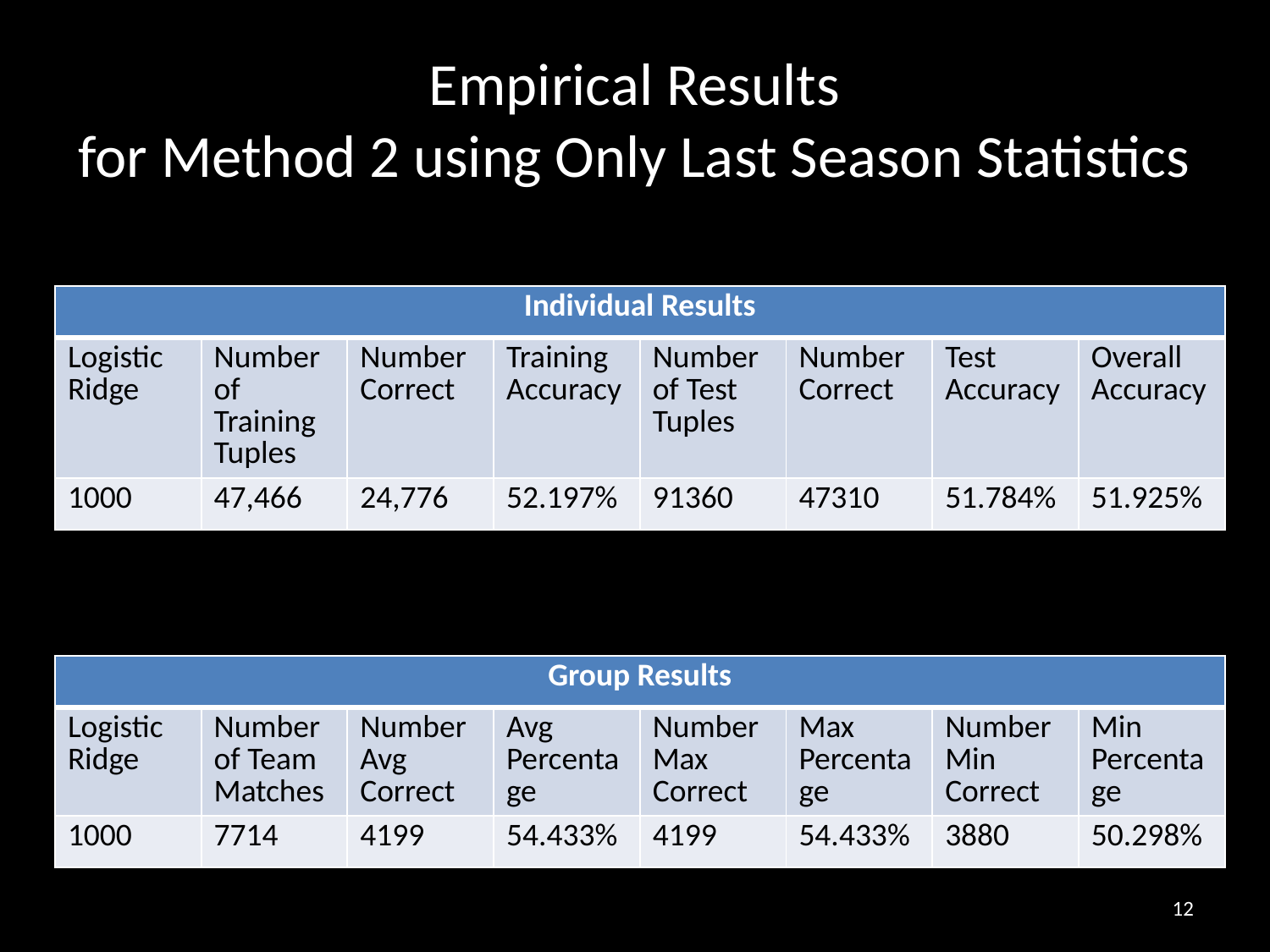

# Empirical Results for Method 2 using Only Last Season Statistics
| Individual Results |  |  |  |  |  |  |  |
| --- | --- | --- | --- | --- | --- | --- | --- |
| Logistic Ridge | Number of Training Tuples | Number Correct | Training Accuracy | Number of Test Tuples | Number Correct | Test Accuracy | Overall Accuracy |
| 1000 | 47,466 | 24,776 | 52.197% | 91360 | 47310 | 51.784% | 51.925% |
| Group Results |  |  |  |  |  |  |  |
| --- | --- | --- | --- | --- | --- | --- | --- |
| Logistic Ridge | Number of Team Matches | Number Avg Correct | Avg Percentage | Number Max Correct | Max Percentage | Number Min Correct | Min Percentage |
| 1000 | 7714 | 4199 | 54.433% | 4199 | 54.433% | 3880 | 50.298% |
12